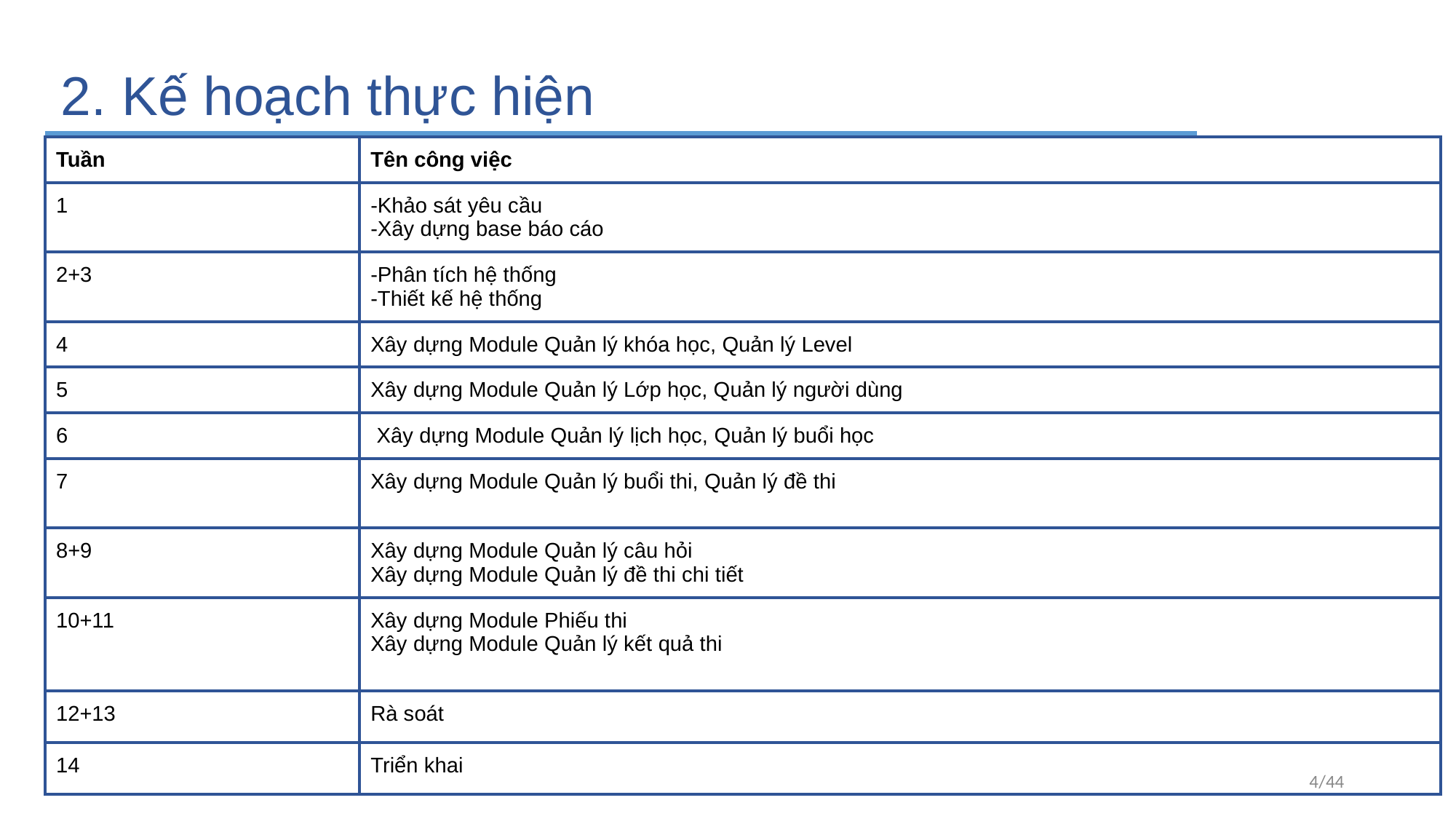

2. Kế hoạch thực hiện

| Tuần | Tên công việc |
| --- | --- |
| 1 | -Khảo sát yêu cầu -Xây dựng base báo cáo |
| 2+3 | -Phân tích hệ thống -Thiết kế hệ thống |
| 4 | Xây dựng Module Quản lý khóa học, Quản lý Level |
| 5 | Xây dựng Module Quản lý Lớp học, Quản lý người dùng |
| 6 | Xây dựng Module Quản lý lịch học, Quản lý buổi học |
| 7 | Xây dựng Module Quản lý buổi thi, Quản lý đề thi |
| 8+9 | Xây dựng Module Quản lý câu hỏi Xây dựng Module Quản lý đề thi chi tiết |
| 10+11 | Xây dựng Module Phiếu thi Xây dựng Module Quản lý kết quả thi |
| 12+13 | Rà soát |
| 14 | Triển khai |
4/44